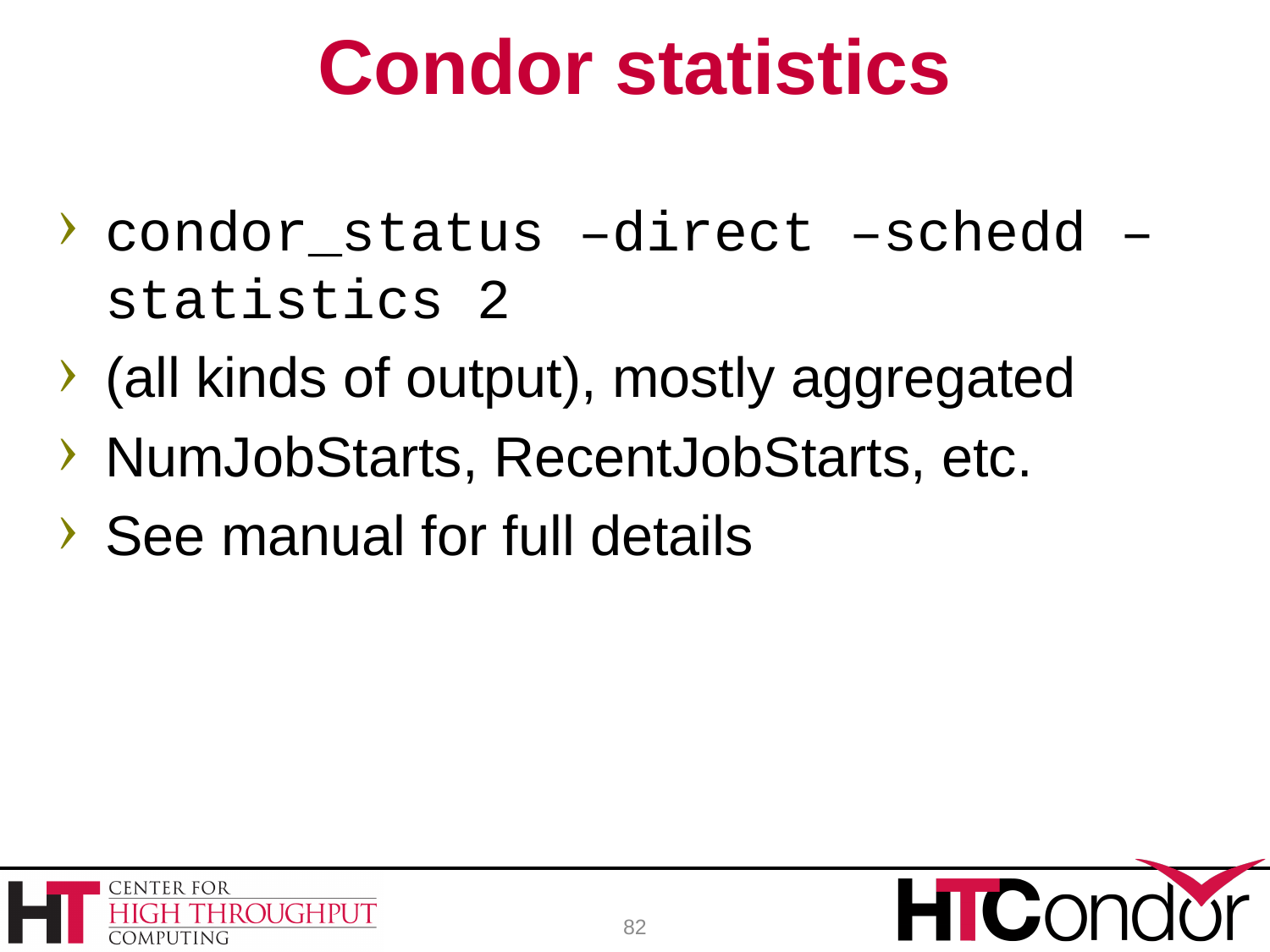

# Condor statistics
condor_status –direct –schedd –statistics 2
(all kinds of output), mostly aggregated
NumJobStarts, RecentJobStarts, etc.
See manual for full details

82